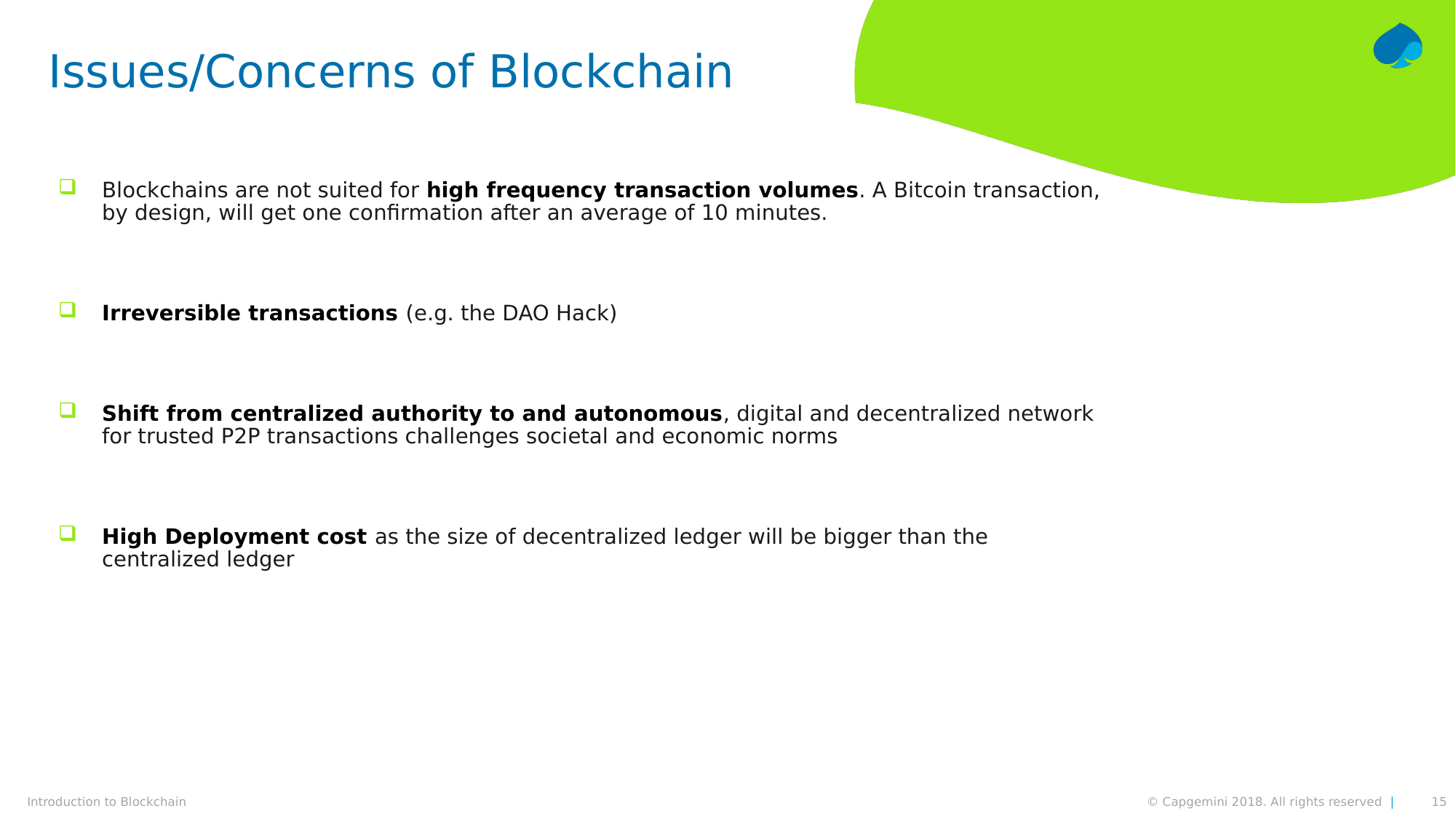

# Issues/Concerns of Blockchain

Blockchains are not suited for high frequency transaction volumes. A Bitcoin transaction, by design, will get one confirmation after an average of 10 minutes.

Irreversible transactions (e.g. the DAO Hack)

Shift from centralized authority to and autonomous, digital and decentralized network for trusted P2P transactions challenges societal and economic norms

High Deployment cost as the size of decentralized ledger will be bigger than the centralized ledger